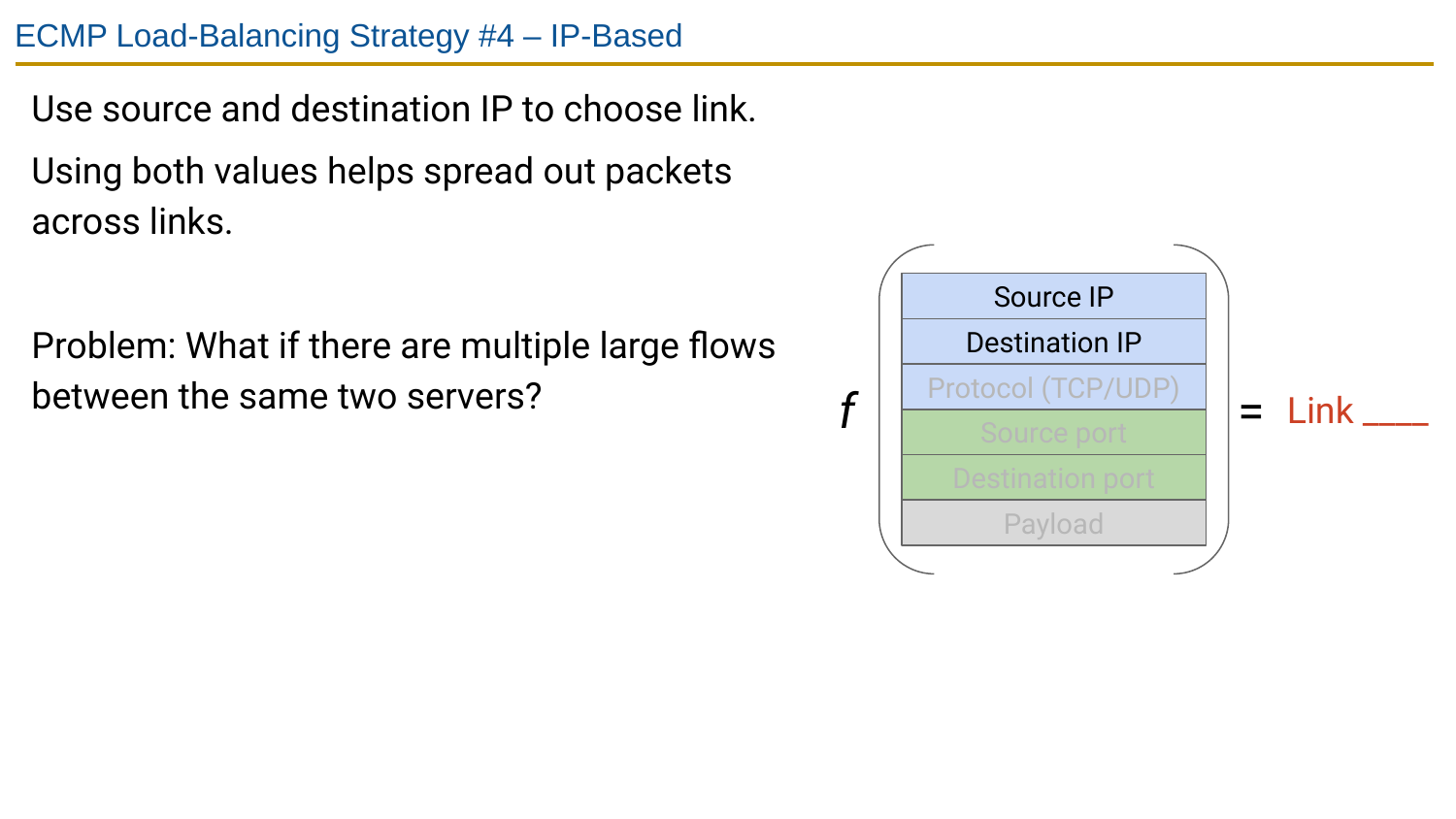

# ECMP Load-Balancing Strategy #4 – IP-Based
Use source and destination IP to choose link.
Using both values helps spread out packets across links.

Problem: What if there are multiple large flows between the same two servers?

Source IP
Destination IP
Protocol (TCP/UDP)
f
=
Link ____
Source port
Destination port
Payload